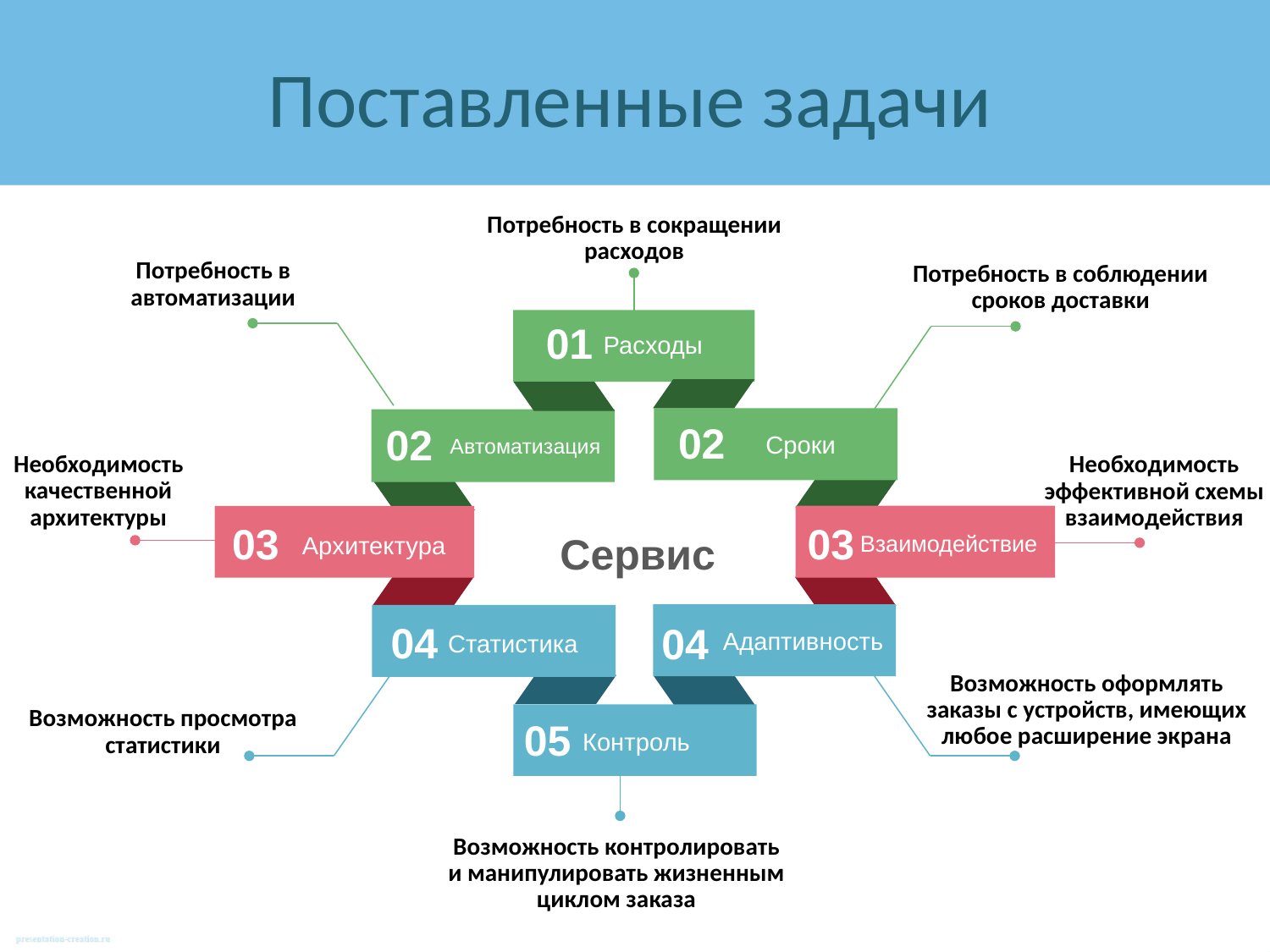

# Поставленные задачи
Потребность в сокращении расходов
Потребность в автоматизации
Потребность в соблюдении сроков доставки

01
Расходы

02
Сроки
02
Автоматизация
Необходимость качественной архитектуры
Необходимость эффективной схемы взаимодействия

Сервис

03
Архитектура
03
Взаимодействие

04
Статистика
04
Адаптивность
Возможность оформлять заказы с устройств, имеющих любое расширение экрана

Возможность просмотра статистики

05
Контроль
Возможность контролировать и манипулировать жизненным циклом заказа